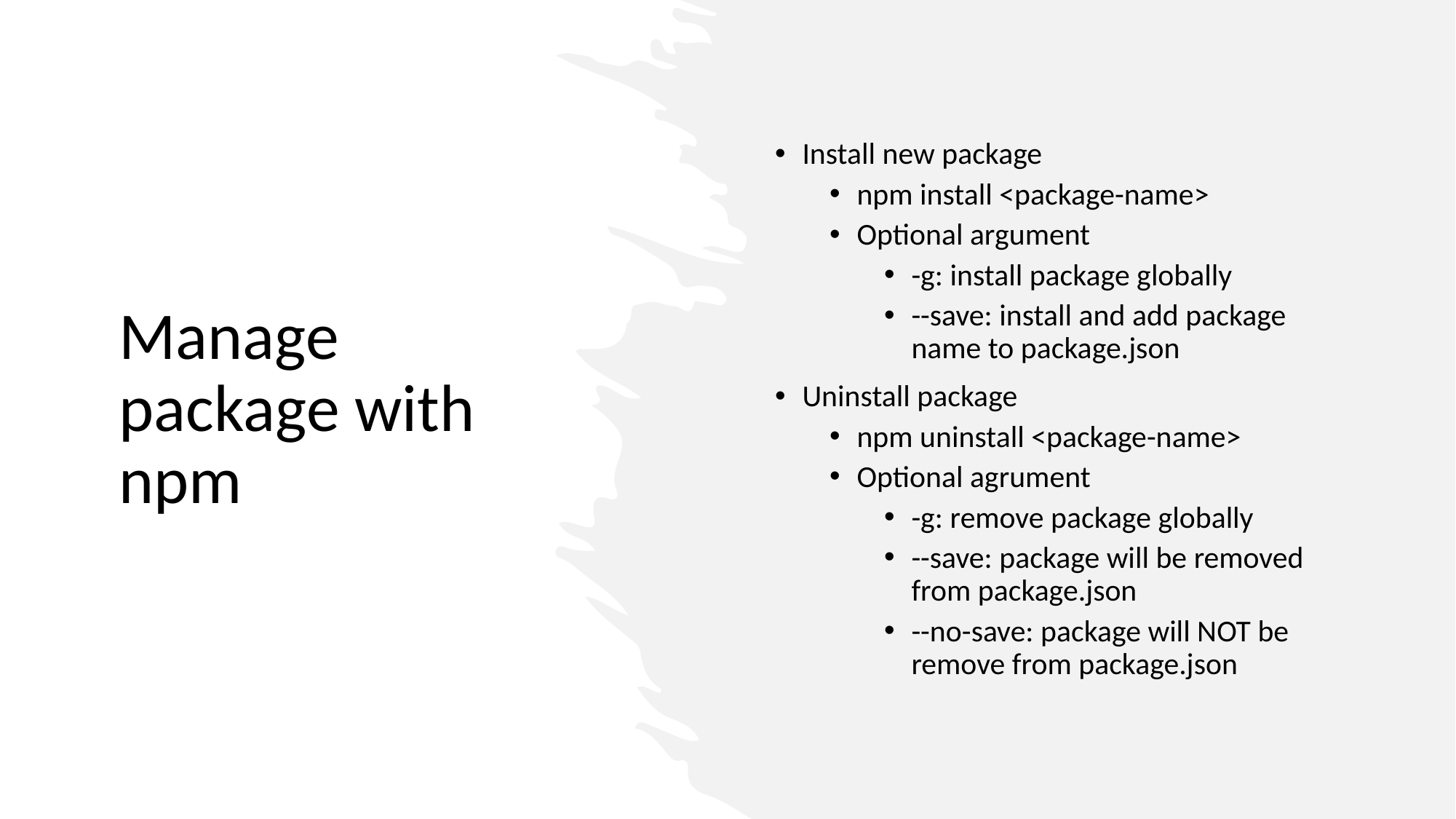

Install new package
npm install <package-name>
Optional argument
-g: install package globally
--save: install and add package name to package.json
Uninstall package
npm uninstall <package-name>
Optional agrument
-g: remove package globally
--save: package will be removed from package.json
--no-save: package will NOT be remove from package.json
# Manage package with npm